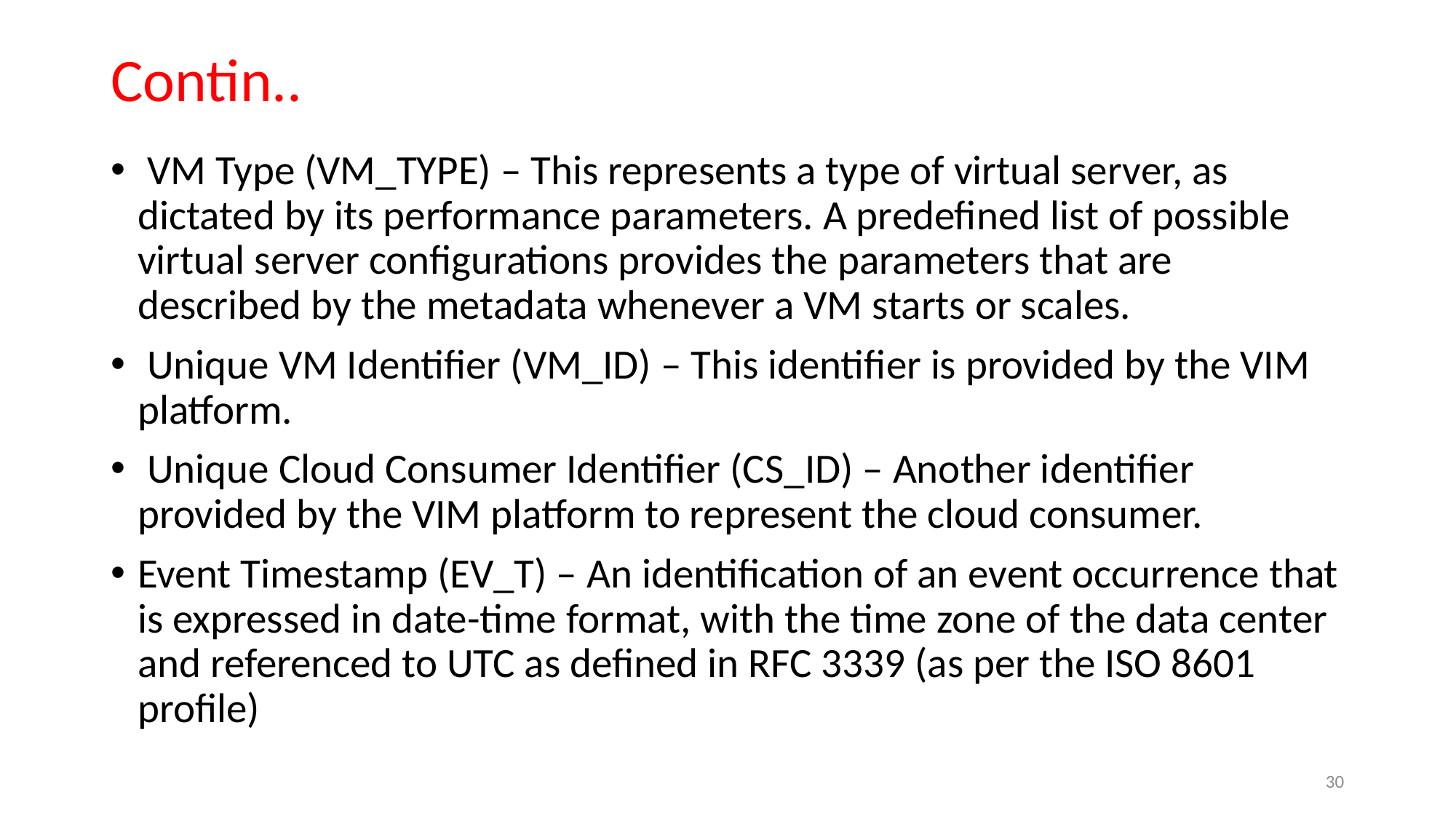

# Contin..
 VM Type (VM_TYPE) – This represents a type of virtual server, as dictated by its performance parameters. A predefined list of possible virtual server configurations provides the parameters that are described by the metadata whenever a VM starts or scales.
 Unique VM Identifier (VM_ID) – This identifier is provided by the VIM platform.
 Unique Cloud Consumer Identifier (CS_ID) – Another identifier provided by the VIM platform to represent the cloud consumer.
Event Timestamp (EV_T) – An identification of an event occurrence that is expressed in date-time format, with the time zone of the data center and referenced to UTC as defined in RFC 3339 (as per the ISO 8601 profile)
30